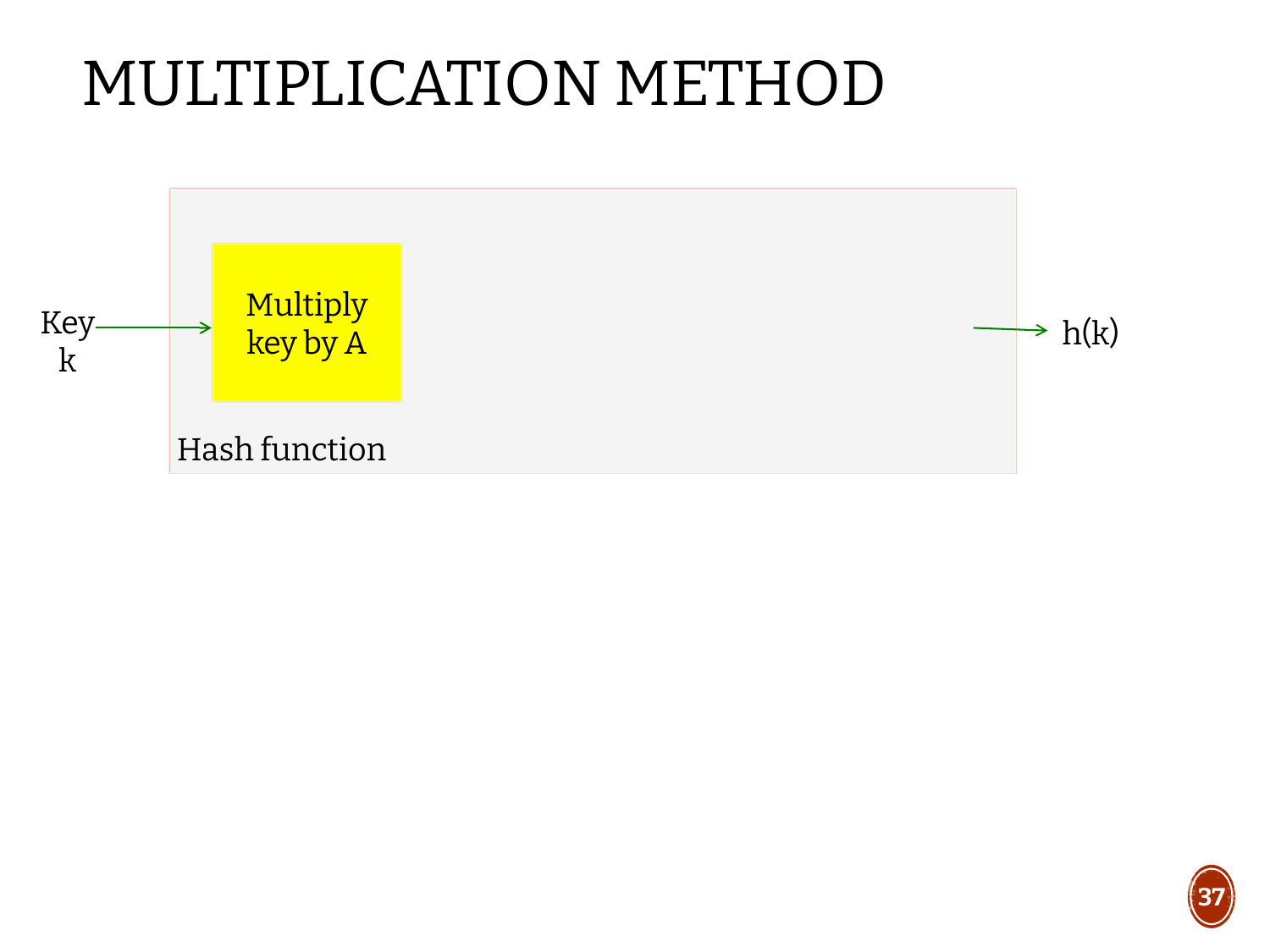

# Multiplication Method

Multiply key by A
Key
k
h(k)
Hash function
37